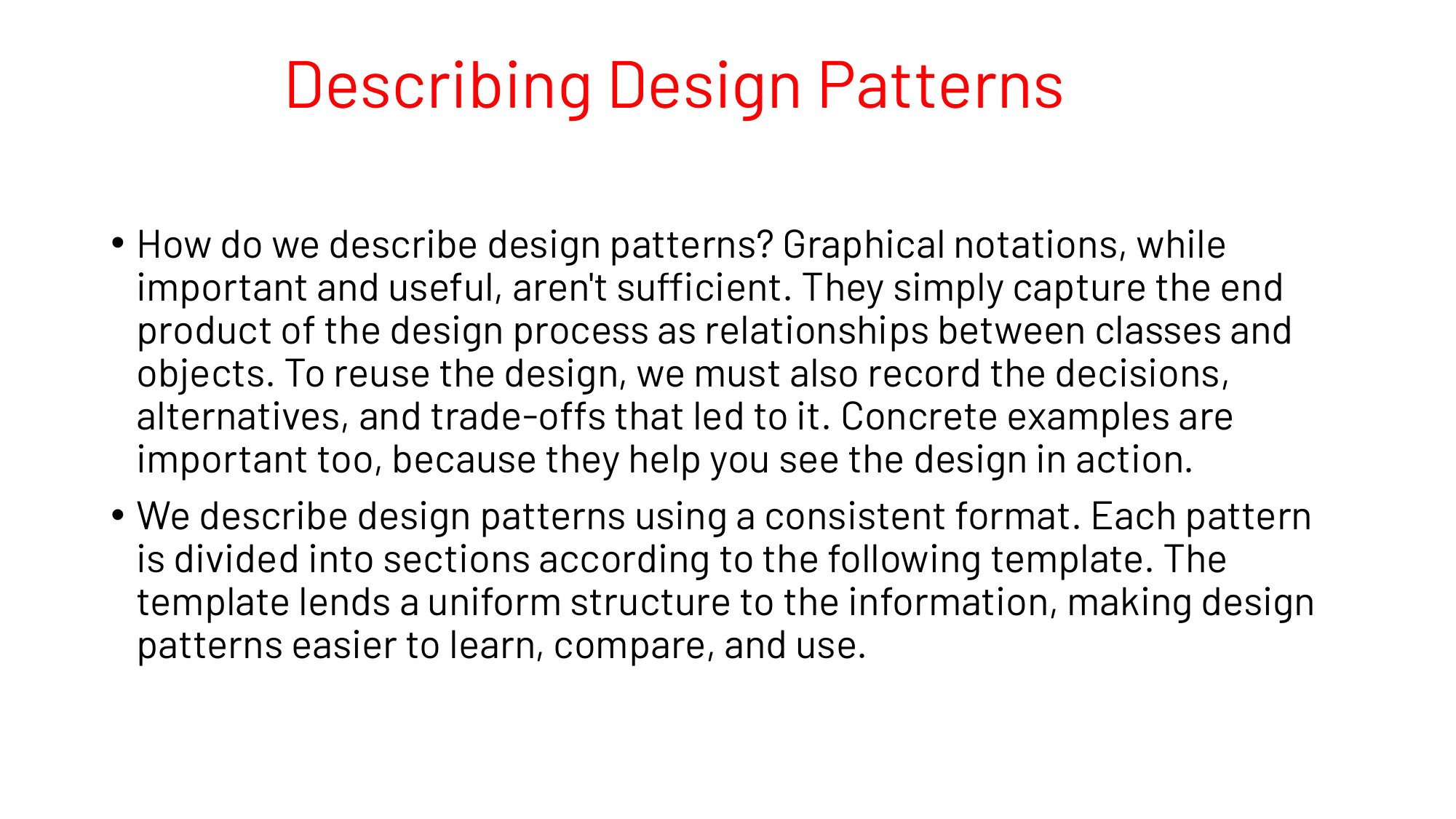

# Describing Design Patterns

How do we describe design patterns? Graphical notations, while important and useful, aren't sufficient. They simply capture the end product of the design process as relationships between classes and objects. To reuse the design, we must also record the decisions, alternatives, and trade-offs that led to it. Concrete examples are important too, because they help you see the design in action.
We describe design patterns using a consistent format. Each pattern is divided into sections according to the following template. The template lends a uniform structure to the information, making design patterns easier to learn, compare, and use.